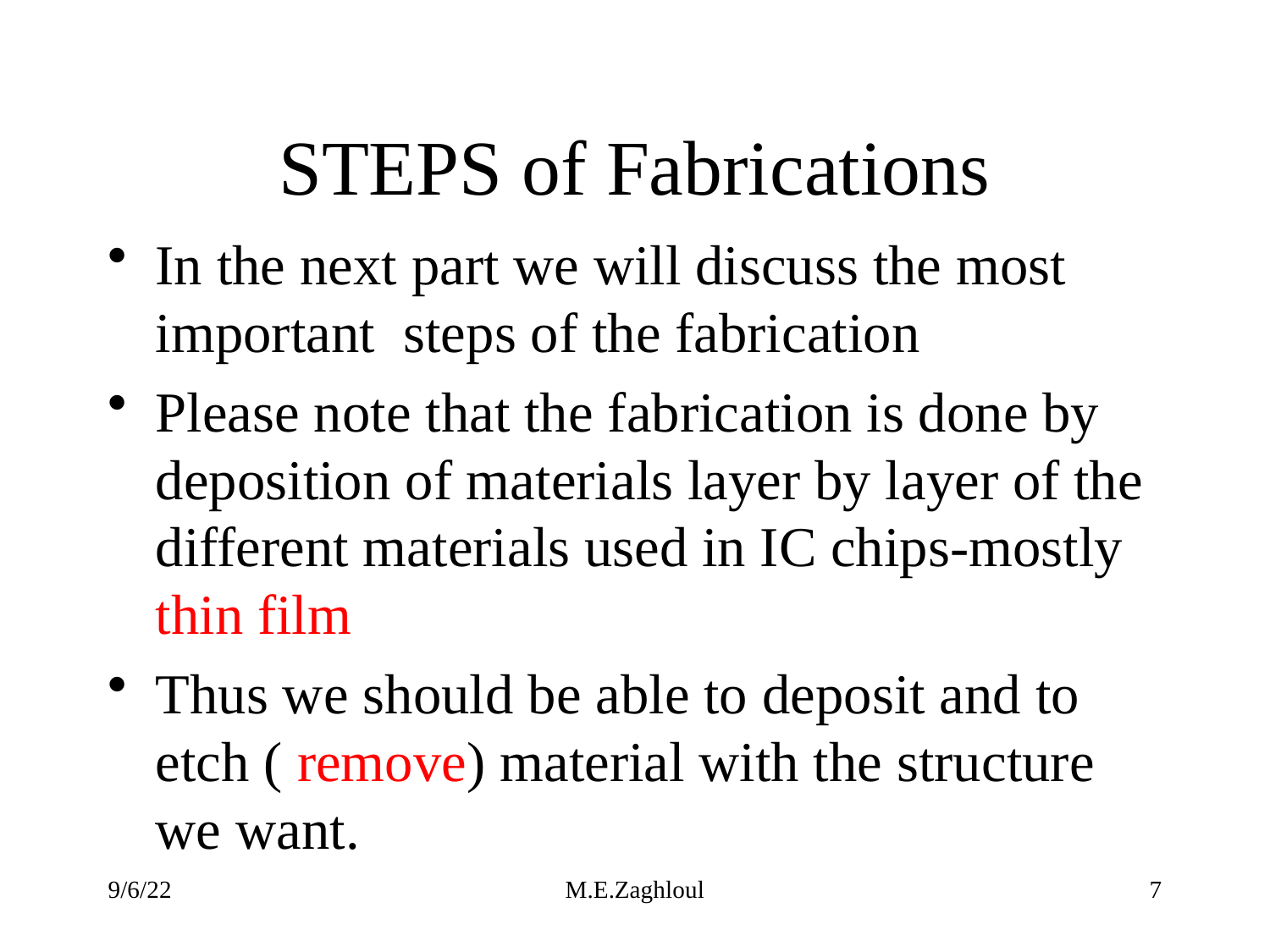

# STEPS of Fabrications
In the next part we will discuss the most important  steps of the fabrication
Please note that the fabrication is done by deposition of materials layer by layer of the different materials used in IC chips-mostly thin film
Thus we should be able to deposit and to etch ( remove) material with the structure we want.
9/6/22
M.E.Zaghloul
7